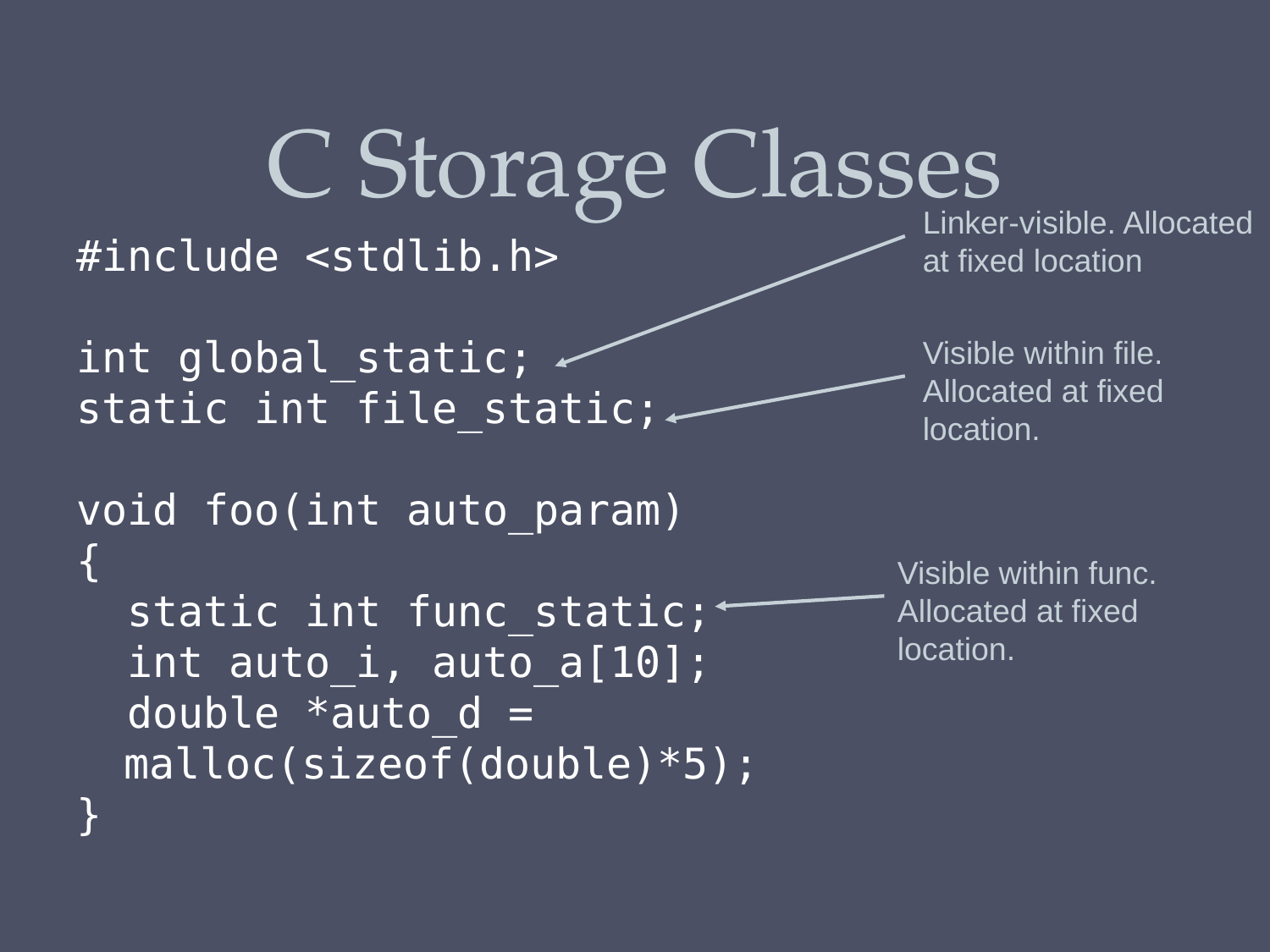

# C Storage Classes
Linker-visible. Allocated at fixed location
#include <stdlib.h>

int global_static;
static int file_static;

void foo(int auto_param)
{
  static int func_static;
  int auto_i, auto_a[10];
  double *auto_d = malloc(sizeof(double)*5);
}

Visible within file. Allocated at fixed location.

Visible within func. Allocated at fixed location.